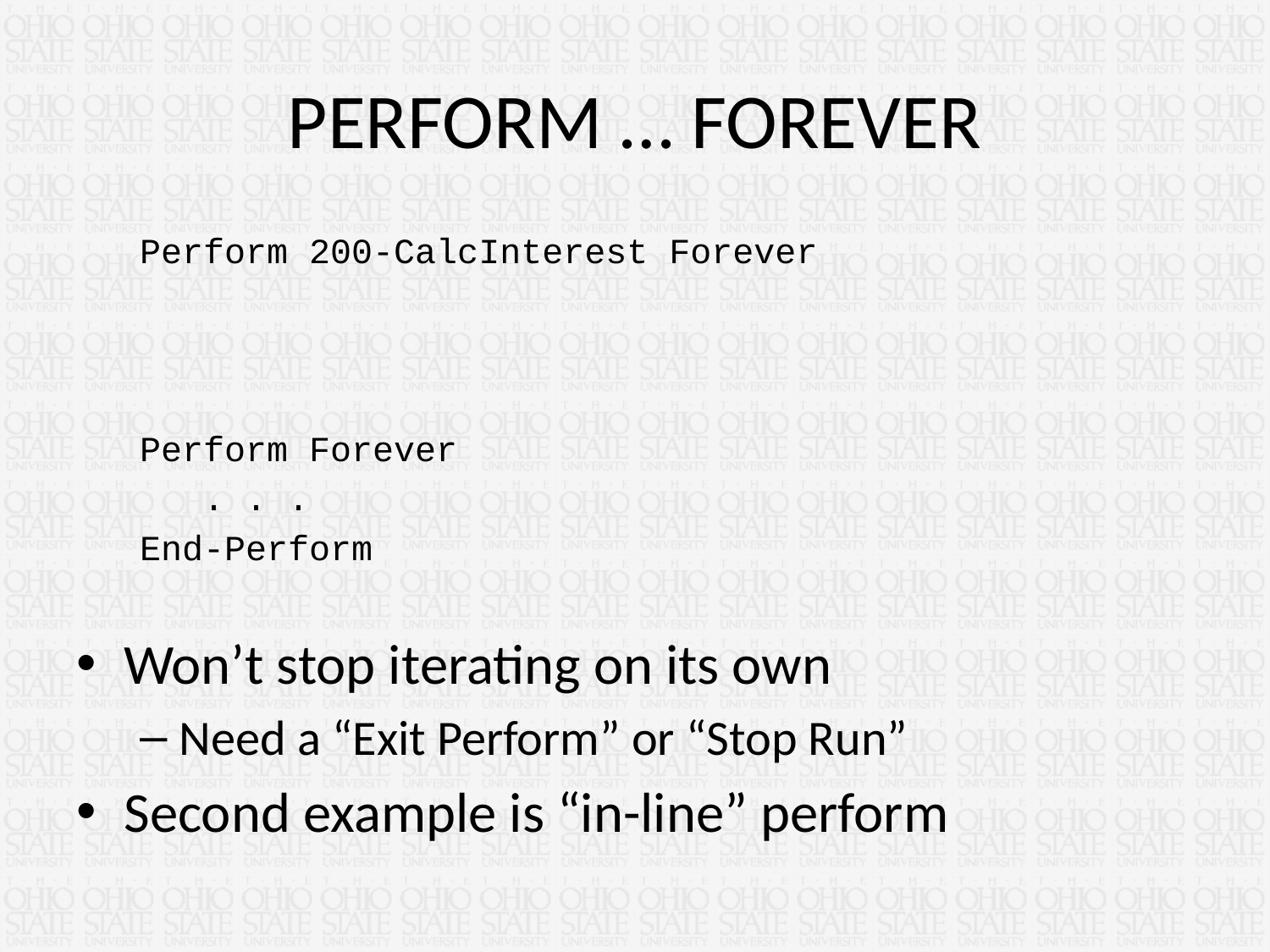

# PERFORM … FOREVER
   Perform 200-CalcInterest Forever

   Perform Forever
      . . .
   End-Perform

Won’t stop iterating on its own
Need a “Exit Perform” or “Stop Run”
Second example is “in-line” perform